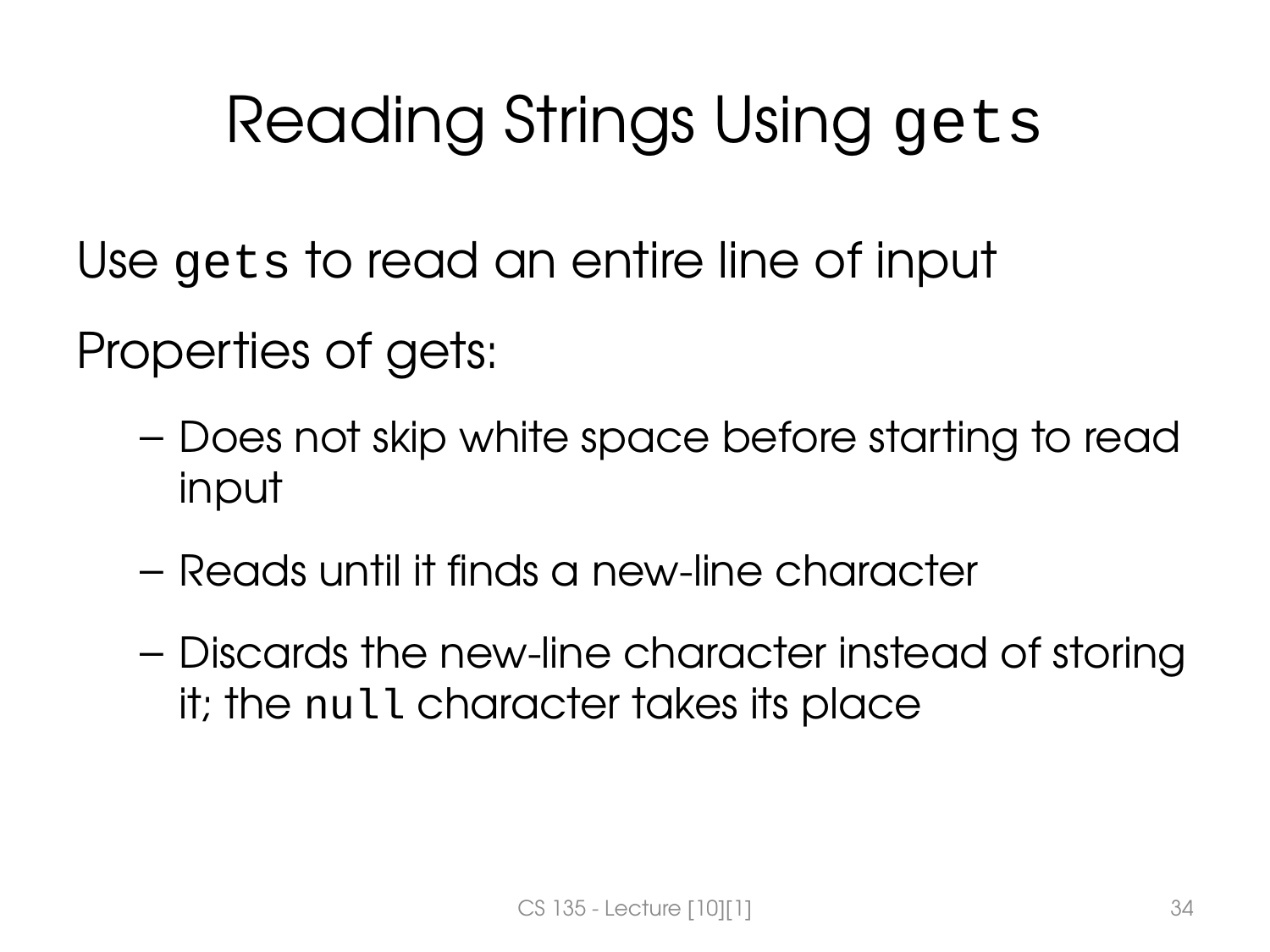

# Reading Strings Using gets
Use gets to read an entire line of input
Properties of gets:
Does not skip white space before starting to read input
Reads until it finds a new-line character
Discards the new-line character instead of storing it; the null character takes its place
CS 135 - Lecture [10][1]
34